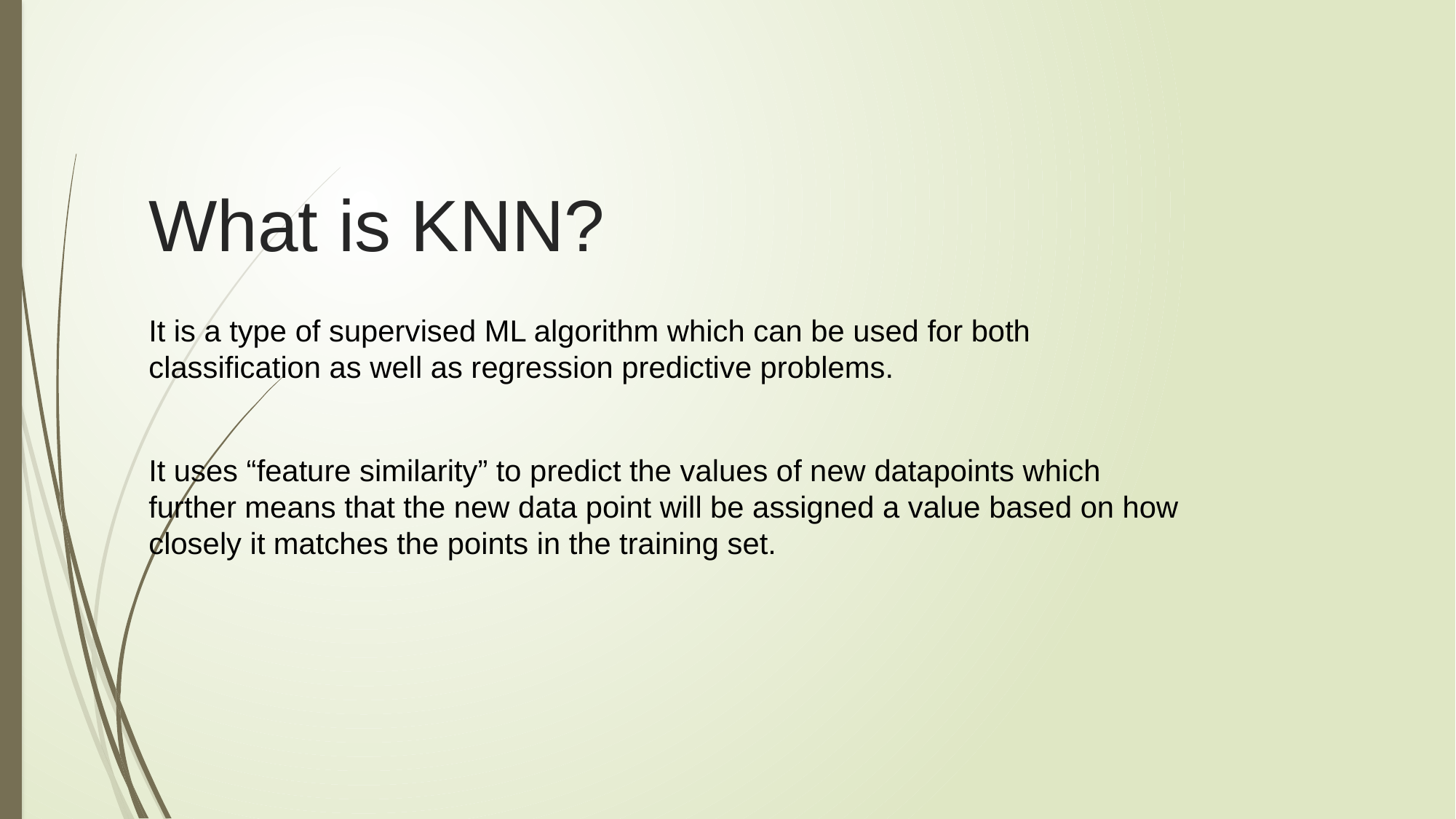

# What is KNN?
It is a type of supervised ML algorithm which can be used for both classification as well as regression predictive problems.

It uses “feature similarity” to predict the values of new datapoints which further means that the new data point will be assigned a value based on how closely it matches the points in the training set.